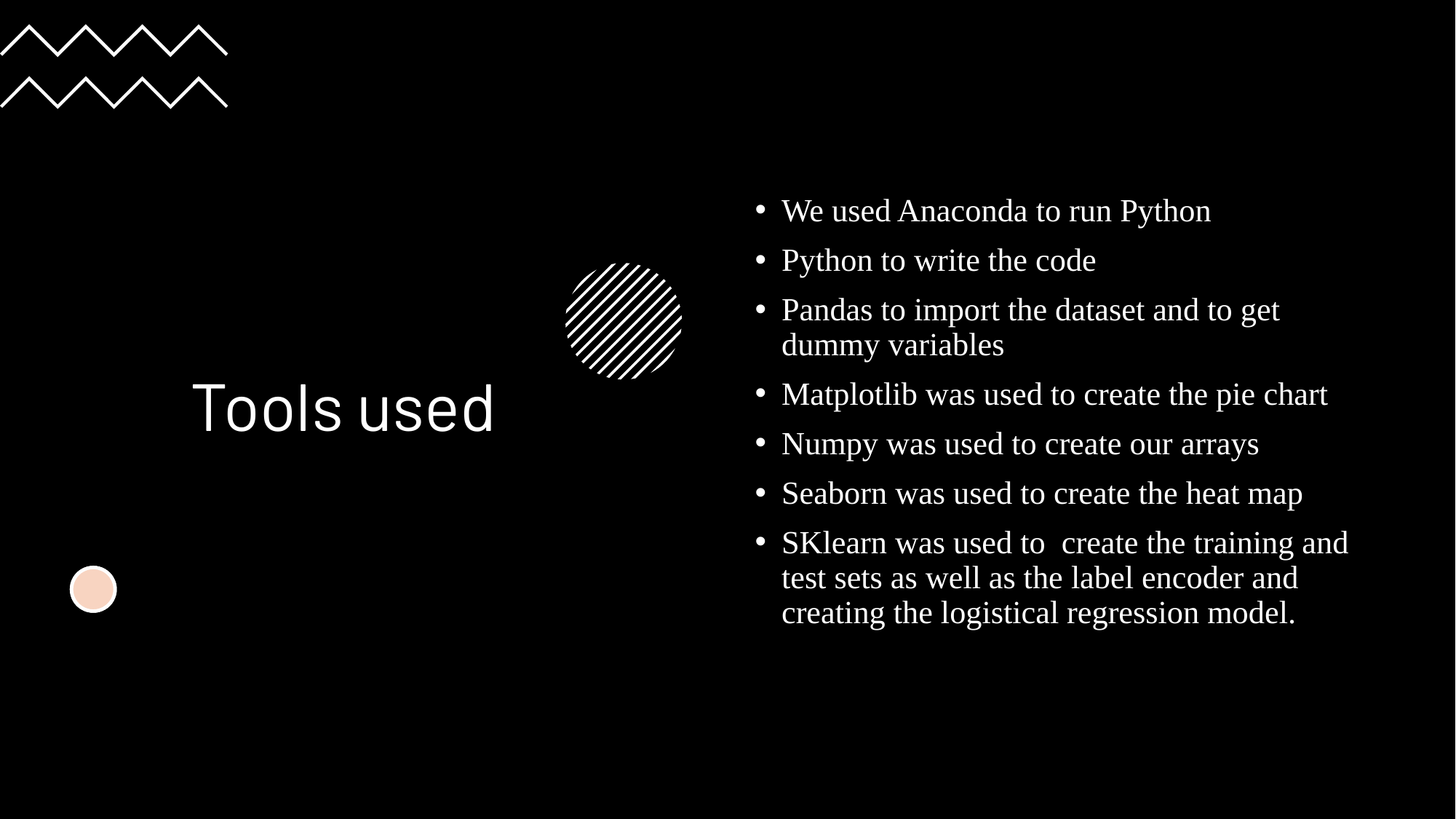

# Tools used

We used Anaconda to run Python
Python to write the code
Pandas to import the dataset and to get dummy variables
Matplotlib was used to create the pie chart
Numpy was used to create our arrays
Seaborn was used to create the heat map
SKlearn was used to  create the training and test sets as well as the label encoder and creating the logistical regression model.